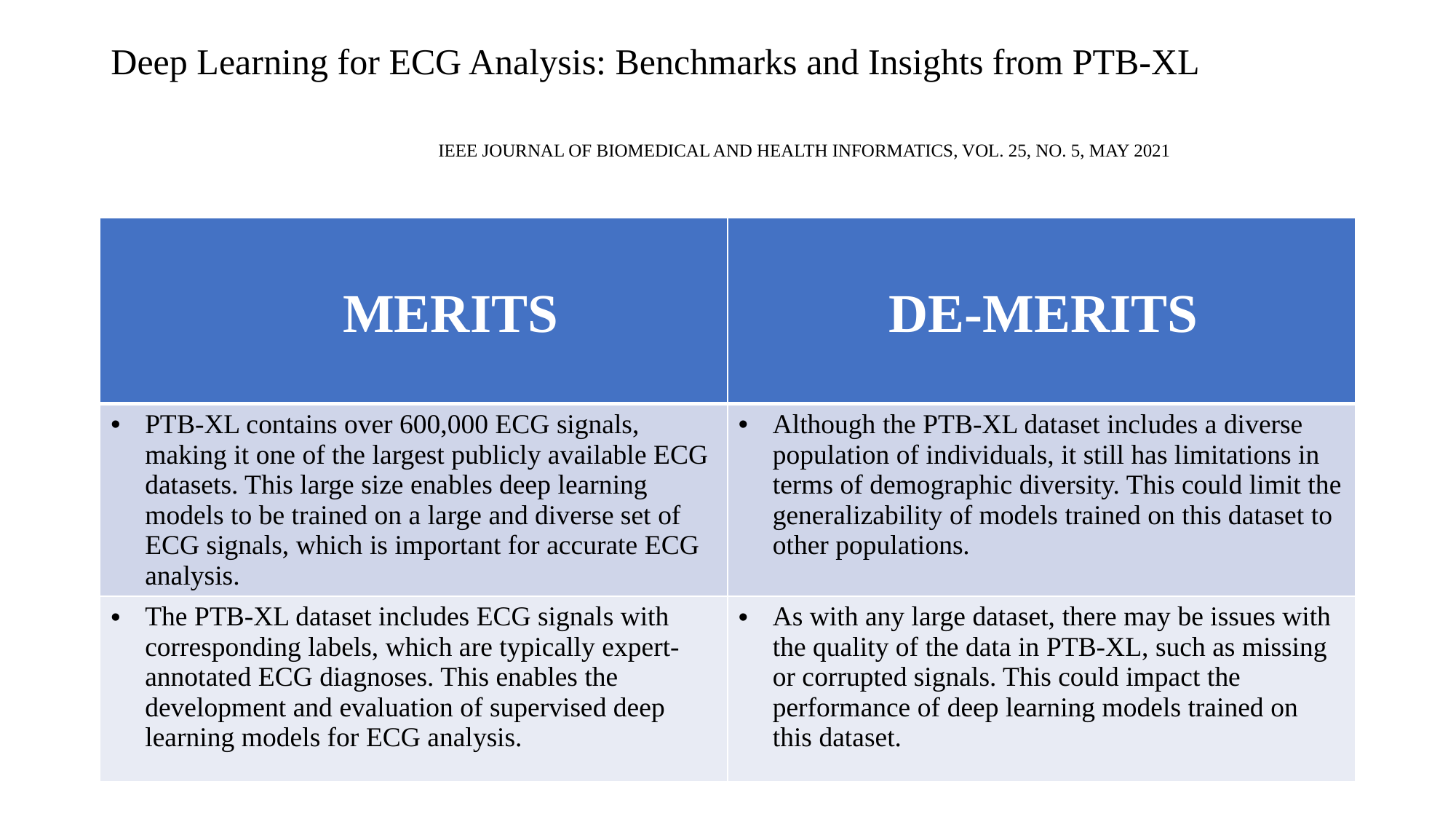

# Deep Learning for ECG Analysis: Benchmarks and Insights from PTB-XL IEEE JOURNAL OF BIOMEDICAL AND HEALTH INFORMATICS, VOL. 25, NO. 5, MAY 2021
| MERITS | DE-MERITS |
| --- | --- |
| PTB-XL contains over 600,000 ECG signals, making it one of the largest publicly available ECG datasets. This large size enables deep learning models to be trained on a large and diverse set of ECG signals, which is important for accurate ECG analysis. | Although the PTB-XL dataset includes a diverse population of individuals, it still has limitations in terms of demographic diversity. This could limit the generalizability of models trained on this dataset to other populations. |
| The PTB-XL dataset includes ECG signals with corresponding labels, which are typically expert-annotated ECG diagnoses. This enables the development and evaluation of supervised deep learning models for ECG analysis. | As with any large dataset, there may be issues with the quality of the data in PTB-XL, such as missing or corrupted signals. This could impact the performance of deep learning models trained on this dataset. |